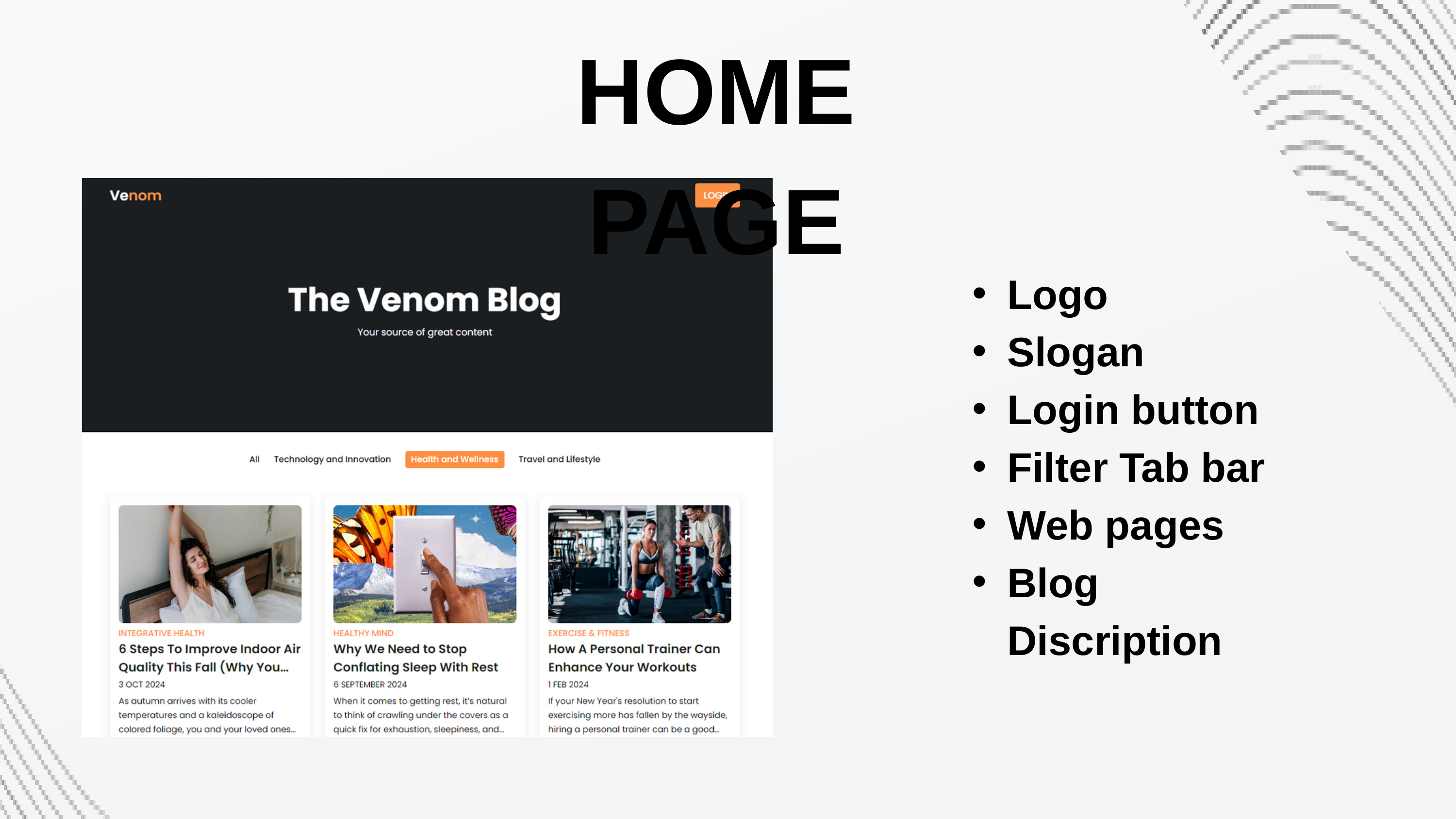

HOME PAGE

Logo
Slogan
Login button
Filter Tab bar
Web pages
Blog Discription